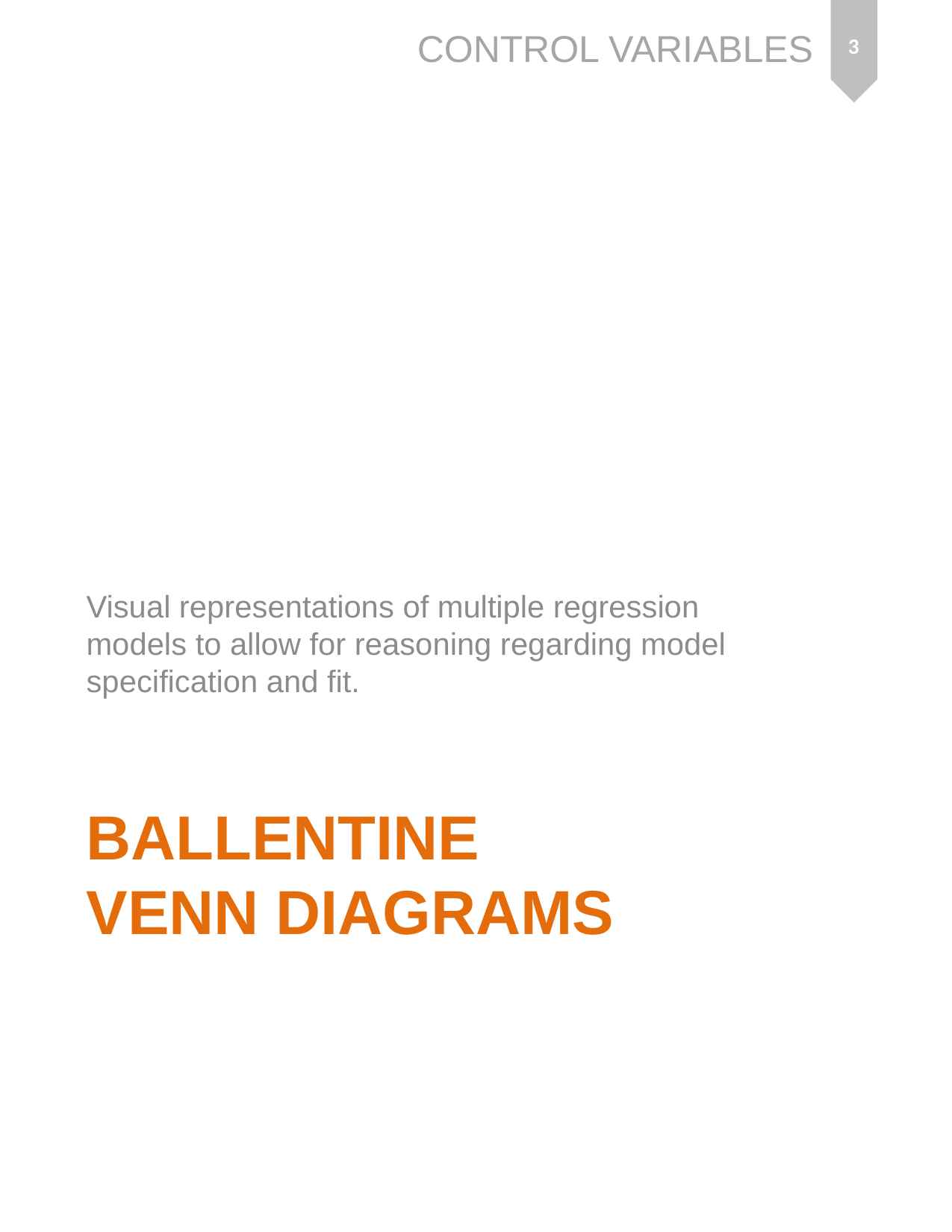

3
Visual representations of multiple regression models to allow for reasoning regarding model specification and fit.

# Ballentine venn diagrams